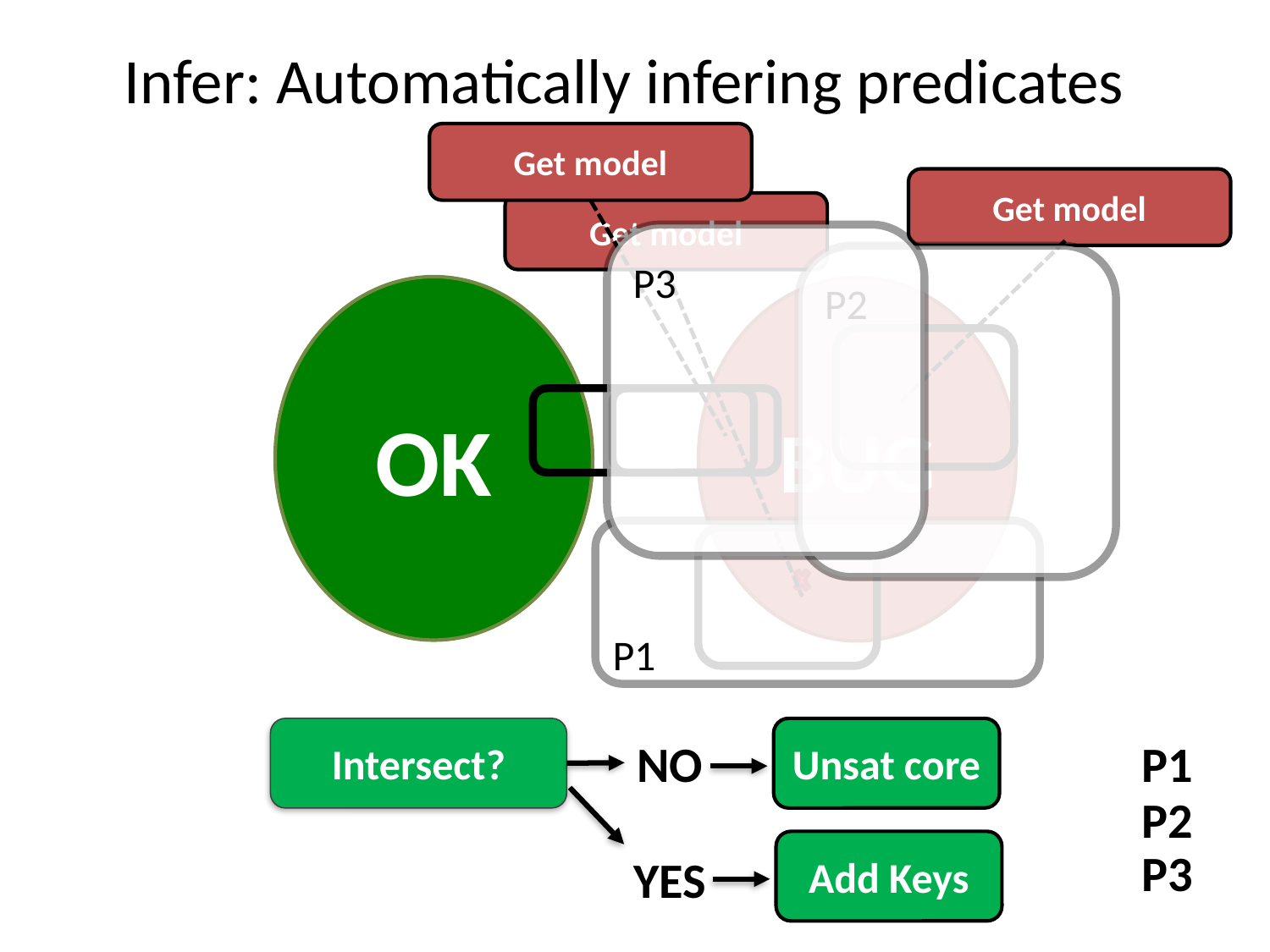

Infer: Automatically infering predicates
Get model
Get model
Get model

P3

P2
OK
BUG

P1

Unsat core
Intersect?
P1
NO
P2
YES
Add Keys
P3